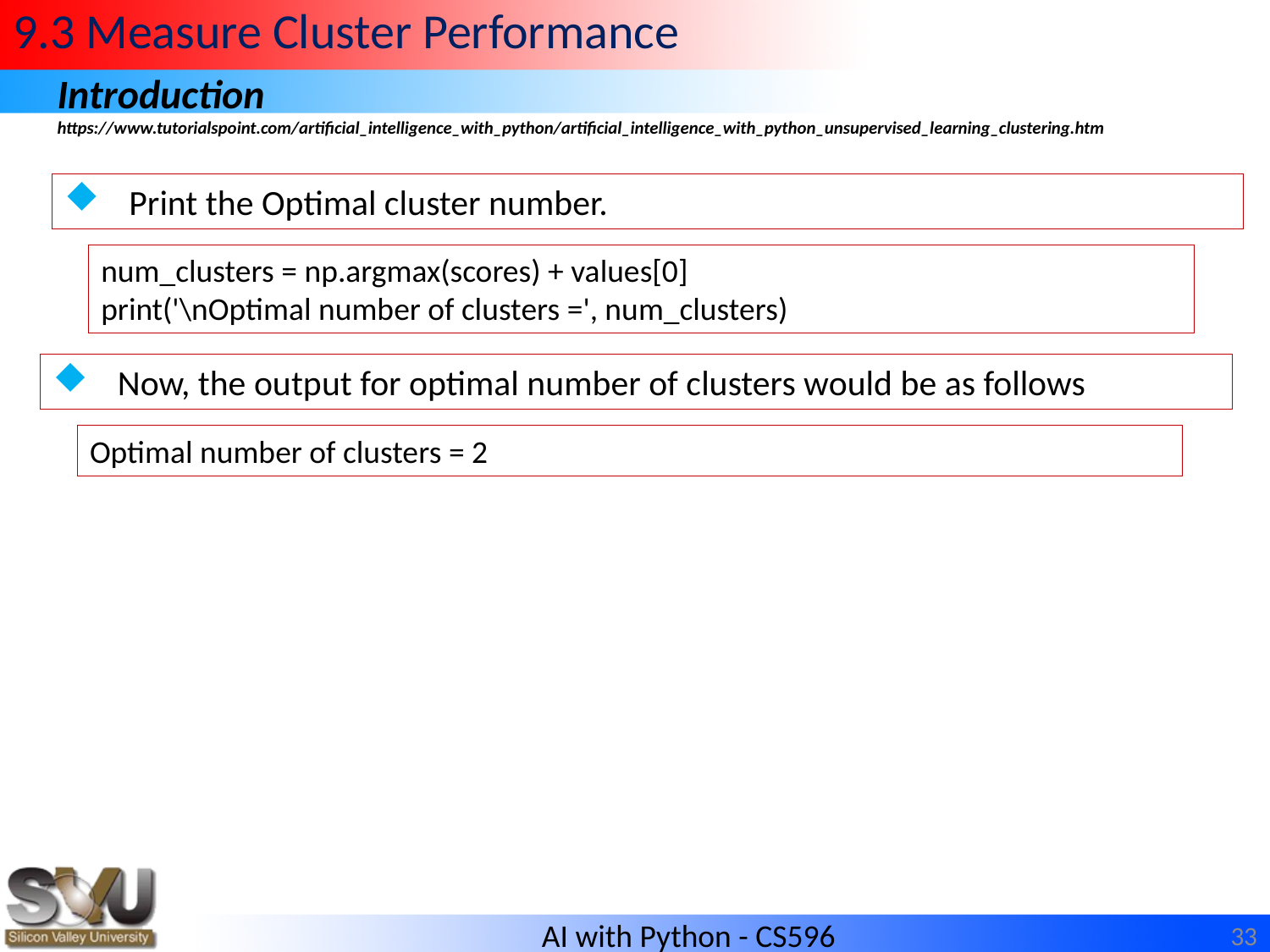

# 9.3 Measure Cluster Performance
Introduction
https://www.tutorialspoint.com/artificial_intelligence_with_python/artificial_intelligence_with_python_unsupervised_learning_clustering.htm
Print the Optimal cluster number.
num_clusters = np.argmax(scores) + values[0]
print('\nOptimal number of clusters =', num_clusters)
Now, the output for optimal number of clusters would be as follows
Optimal number of clusters = 2
33
AI with Python - CS596